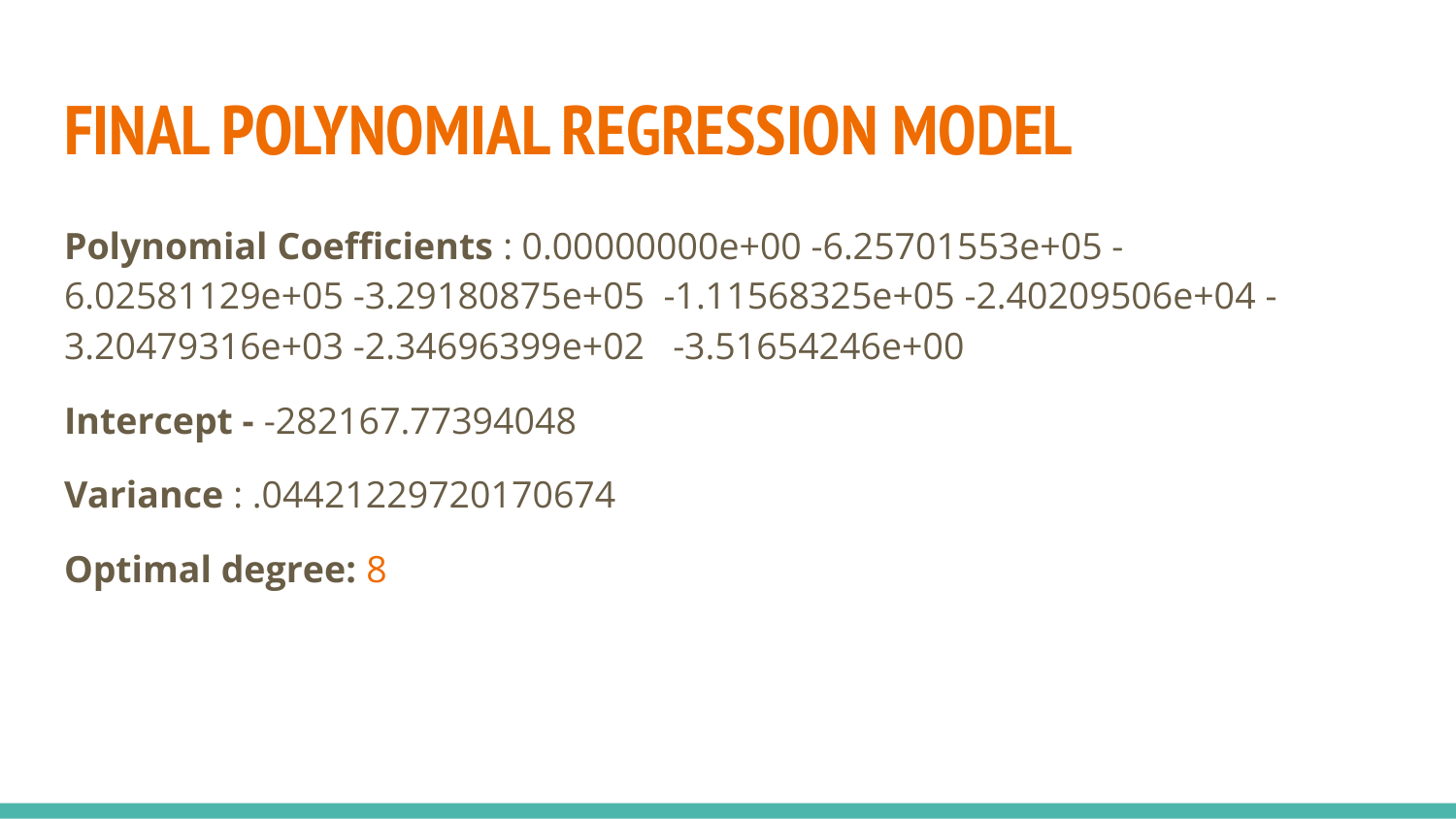

# FINAL POLYNOMIAL REGRESSION MODEL
Polynomial Coefficients : 0.00000000e+00 -6.25701553e+05 -6.02581129e+05 -3.29180875e+05  -1.11568325e+05 -2.40209506e+04 -3.20479316e+03 -2.34696399e+02   -3.51654246e+00
Intercept - -282167.77394048
Variance : .04421229720170674
Optimal degree: 8